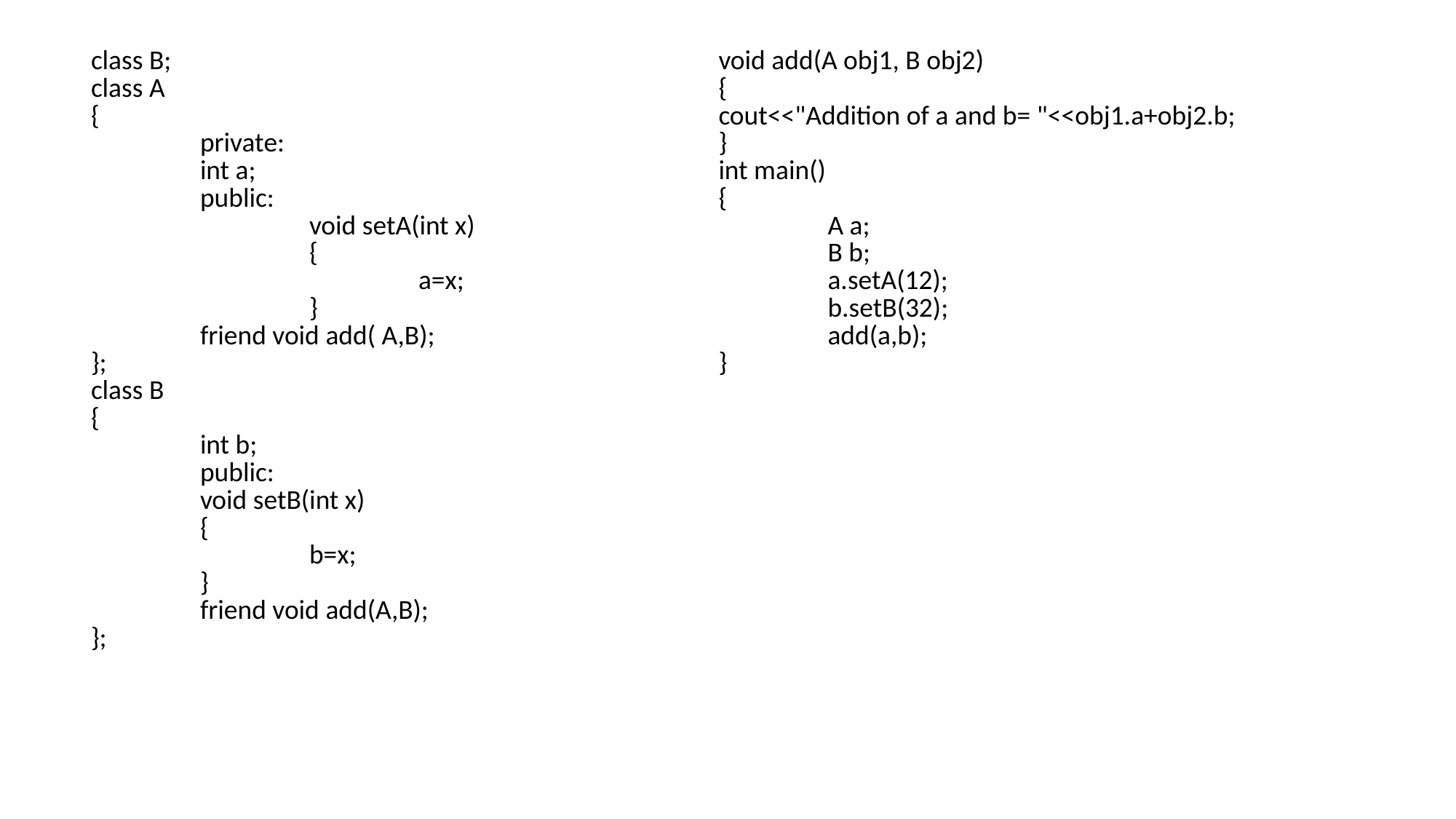

| class B; class A { private: int a; public: void setA(int x) { a=x; } friend void add( A,B); }; class B { int b; public: void setB(int x) { b=x; } friend void add(A,B); }; | void add(A obj1, B obj2) { cout<<"Addition of a and b= "<<obj1.a+obj2.b; } int main() { A a; B b; a.setA(12); b.setB(32); add(a,b); } |
| --- | --- |